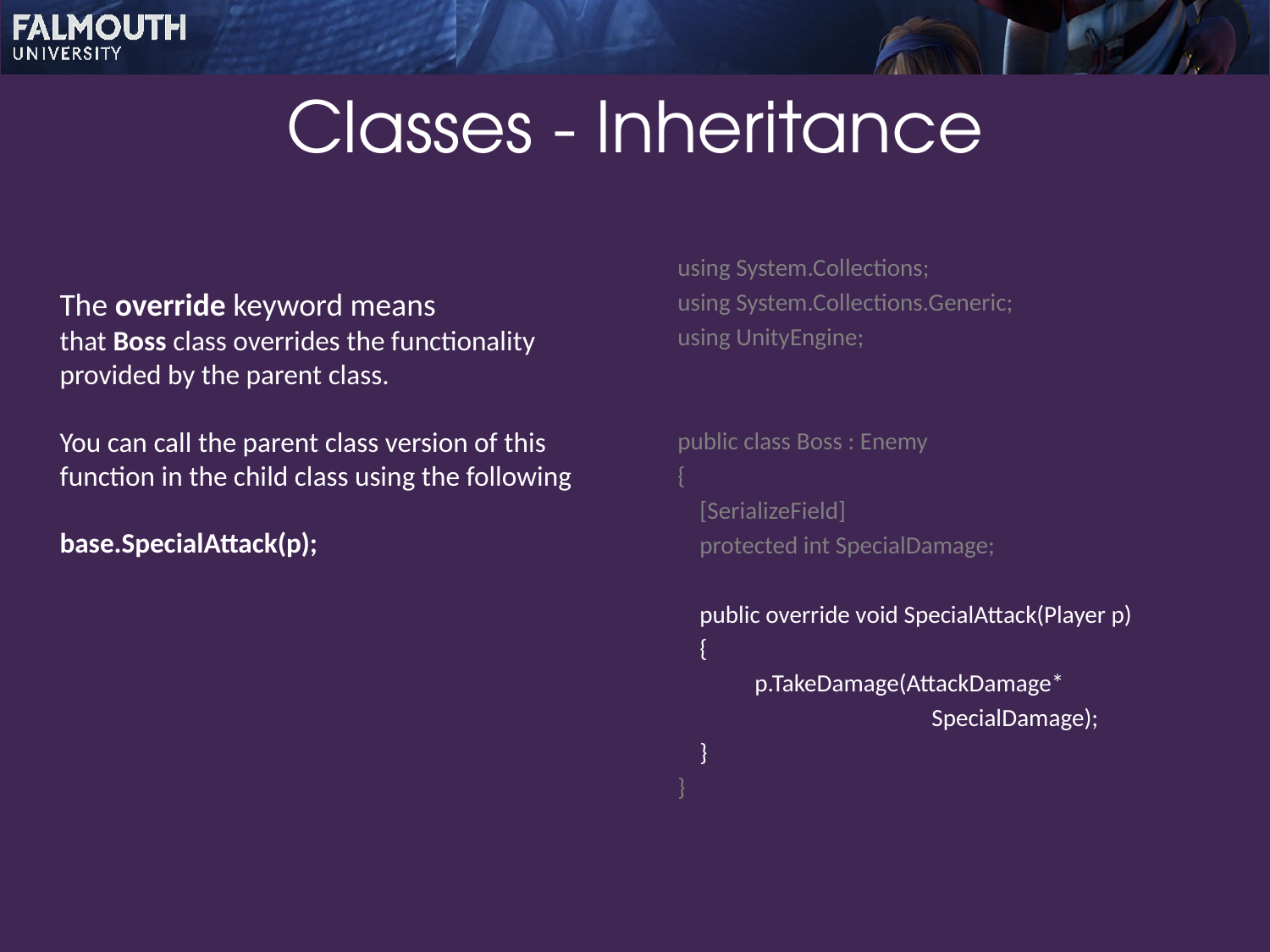

# Classes - Inheritance
using System.Collections;
using System.Collections.Generic;
using UnityEngine;

public class Boss : Enemy
{
    [SerializeField]
    protected int SpecialDamage;

    public override void SpecialAttack(Player p)
    {
              p.TakeDamage(AttackDamage*
		SpecialDamage);
    }
}
The override keyword means
that Boss class overrides the functionality
provided by the parent class.

You can call the parent class version of this
function in the child class using the following

base.SpecialAttack(p);